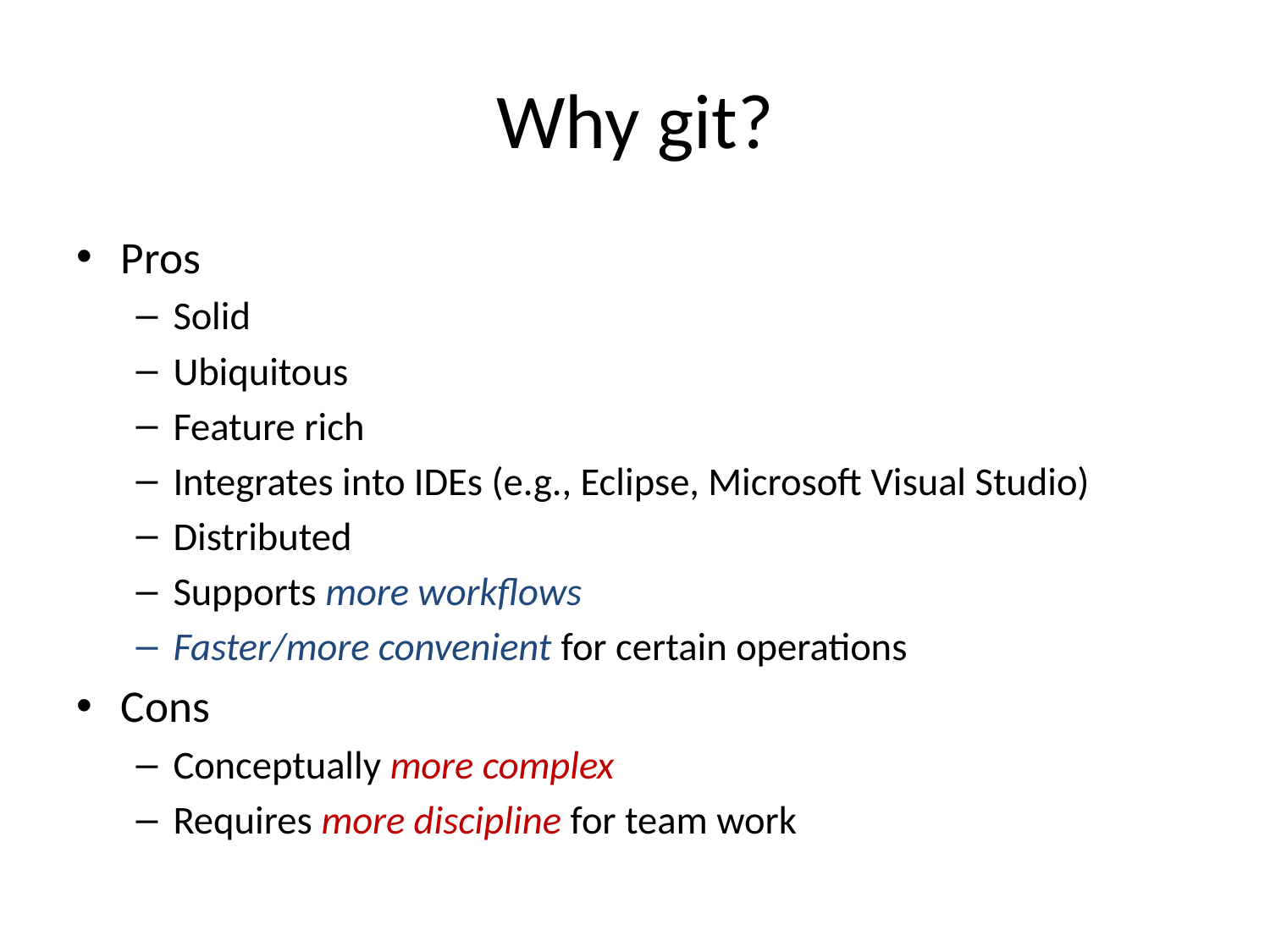

# Why git?
Pros
Solid
Ubiquitous
Feature rich
Integrates into IDEs (e.g., Eclipse, Microsoft Visual Studio)
Distributed
Supports more workflows
Faster/more convenient for certain operations
Cons
Conceptually more complex
Requires more discipline for team work